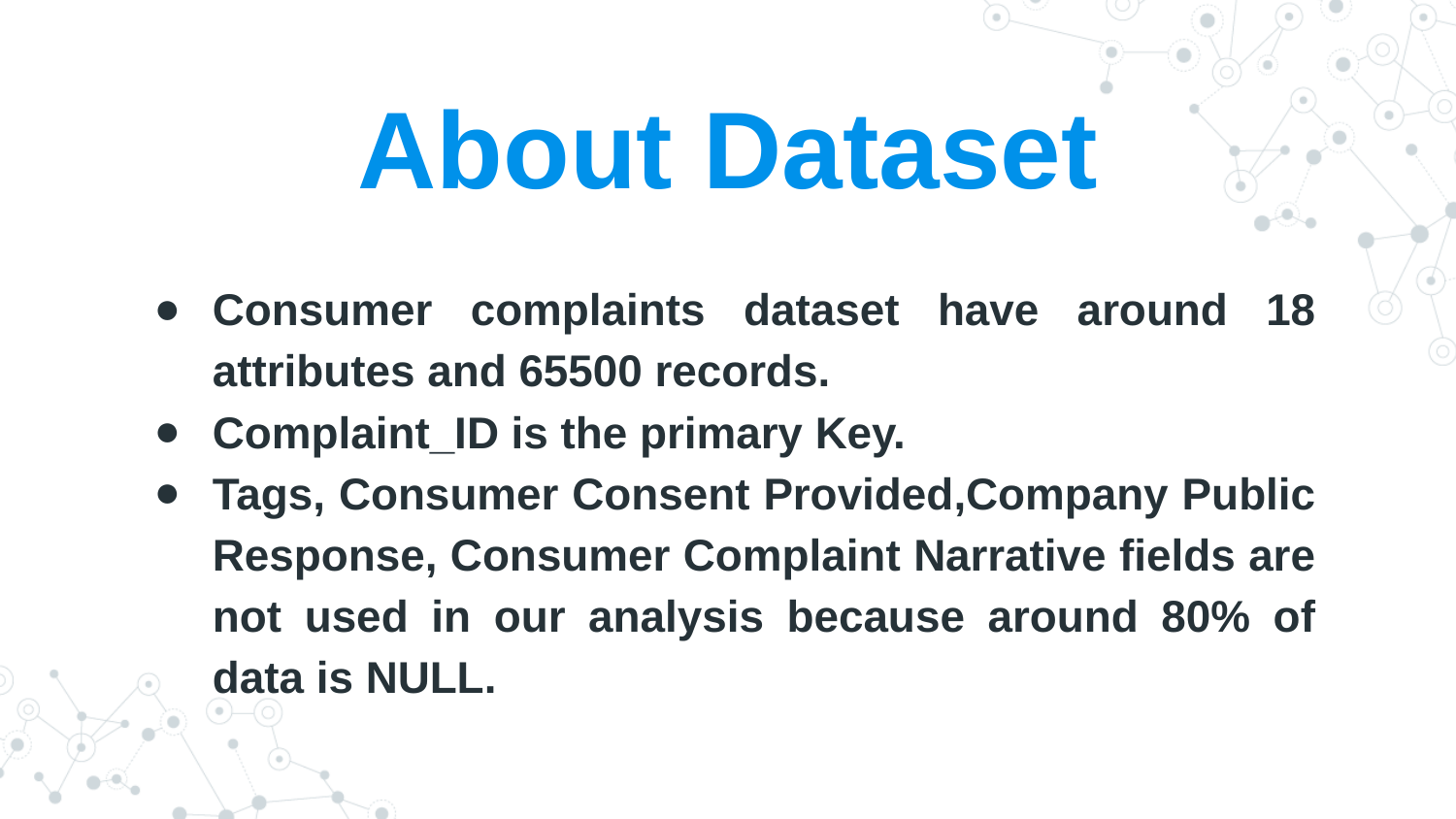

# About Dataset
Consumer complaints dataset have around 18 attributes and 65500 records.
Complaint_ID is the primary Key.
Tags, Consumer Consent Provided,Company Public Response, Consumer Complaint Narrative fields are not used in our analysis because around 80% of data is NULL.